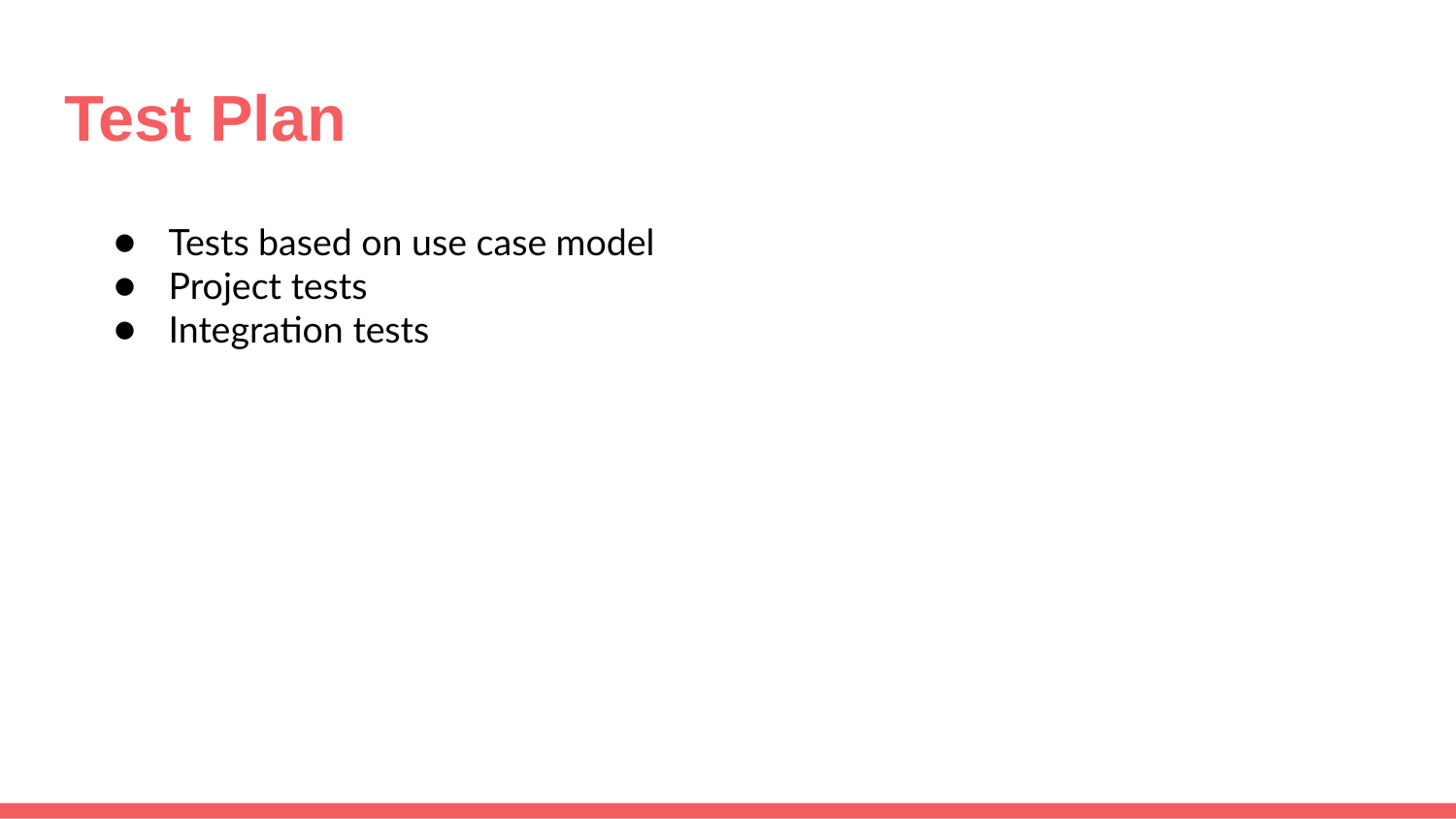

# Test Plan
Tests based on use case model
Project tests
Integration tests